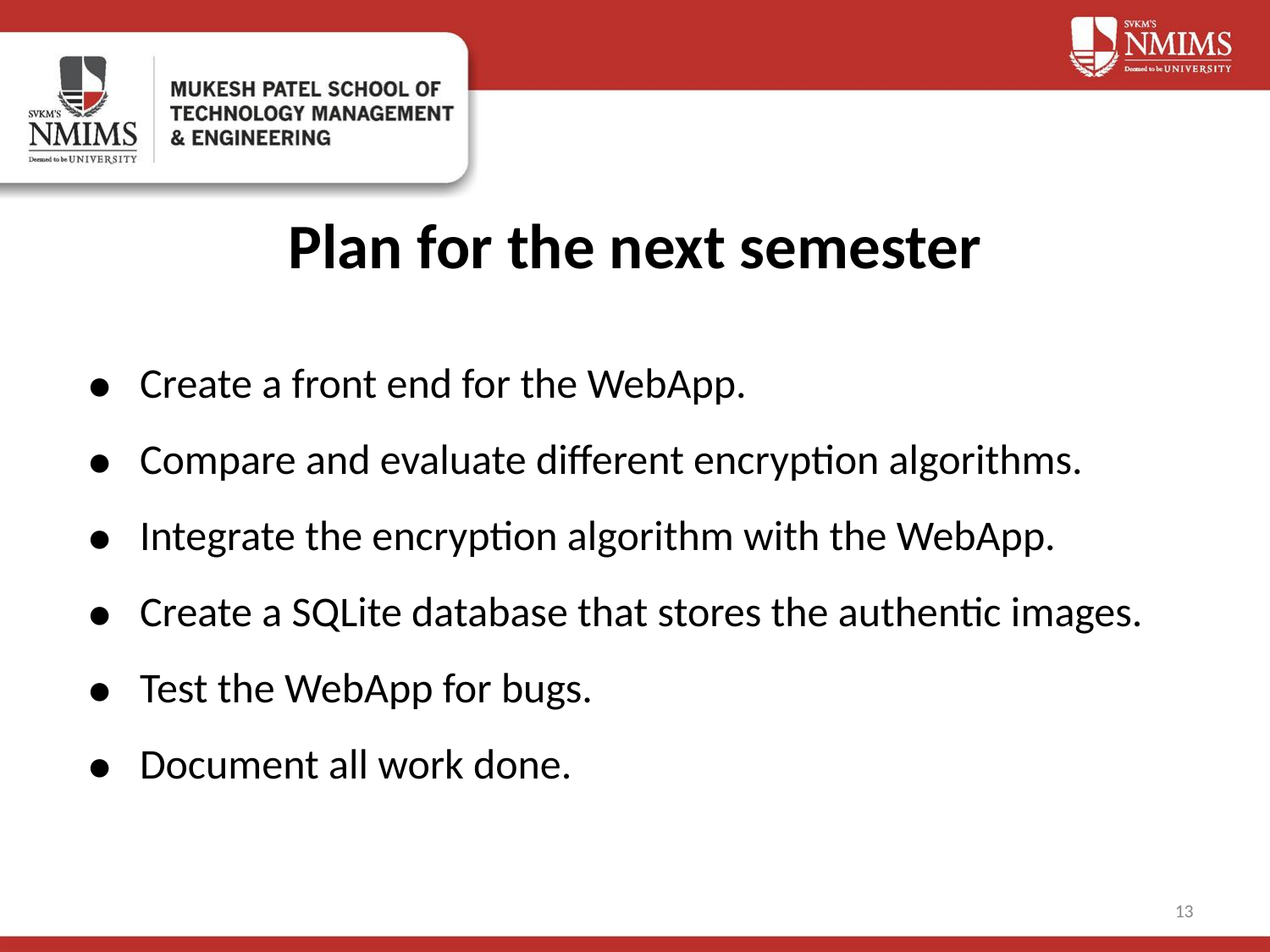

# Plan for the next semester
Create a front end for the WebApp.
Compare and evaluate different encryption algorithms.
Integrate the encryption algorithm with the WebApp.
Create a SQLite database that stores the authentic images.
Test the WebApp for bugs.
Document all work done.
13